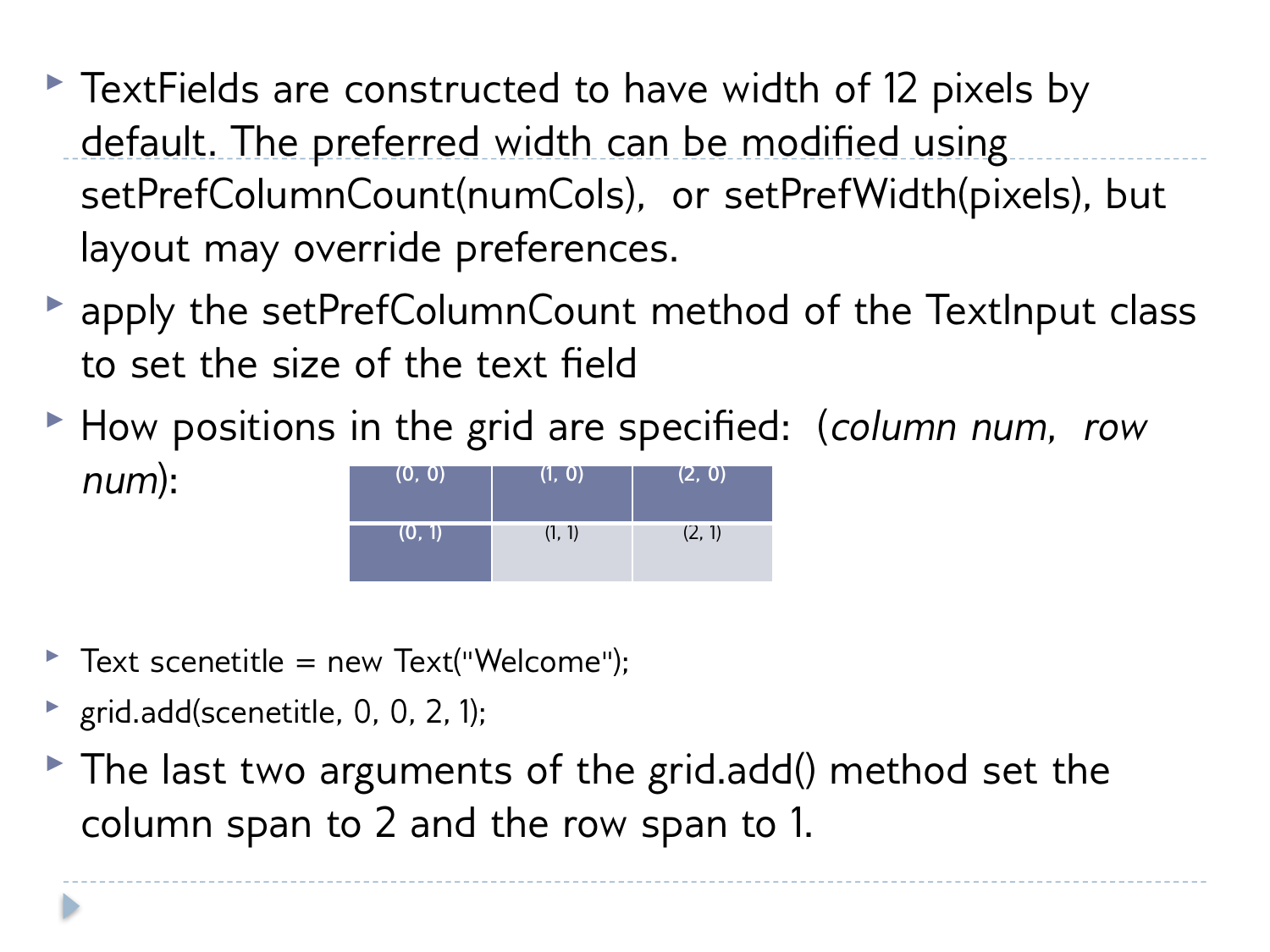

TextFields are constructed to have width of 12 pixels by default. The preferred width can be modified using setPrefColumnCount(numCols),  or setPrefWidth(pixels), but layout may override preferences.
apply the setPrefColumnCount method of the TextInput class to set the size of the text field
How positions in the grid are specified:  (column num,  row num):

Text scenetitle = new Text("Welcome");
grid.add(scenetitle, 0, 0, 2, 1);
The last two arguments of the grid.add() method set the column span to 2 and the row span to 1.

| (0, 0) | (1, 0) | (2, 0) |
| --- | --- | --- |
| (0, 1) | (1, 1) | (2, 1) |